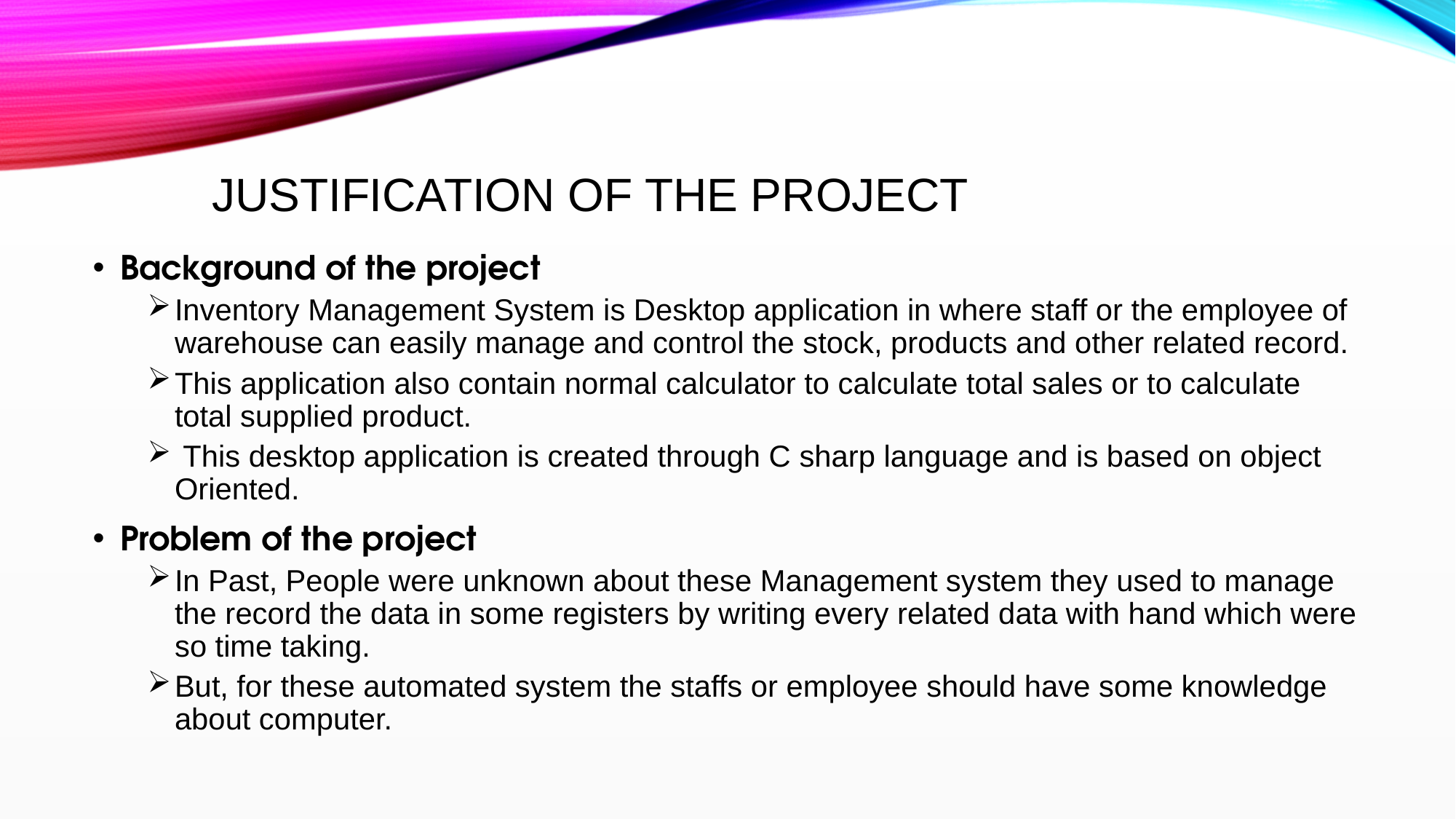

# Justification of the project
Background of the project
Inventory Management System is Desktop application in where staff or the employee of warehouse can easily manage and control the stock, products and other related record.
This application also contain normal calculator to calculate total sales or to calculate total supplied product.
 This desktop application is created through C sharp language and is based on object Oriented.
Problem of the project
In Past, People were unknown about these Management system they used to manage the record the data in some registers by writing every related data with hand which were so time taking.
But, for these automated system the staffs or employee should have some knowledge about computer.